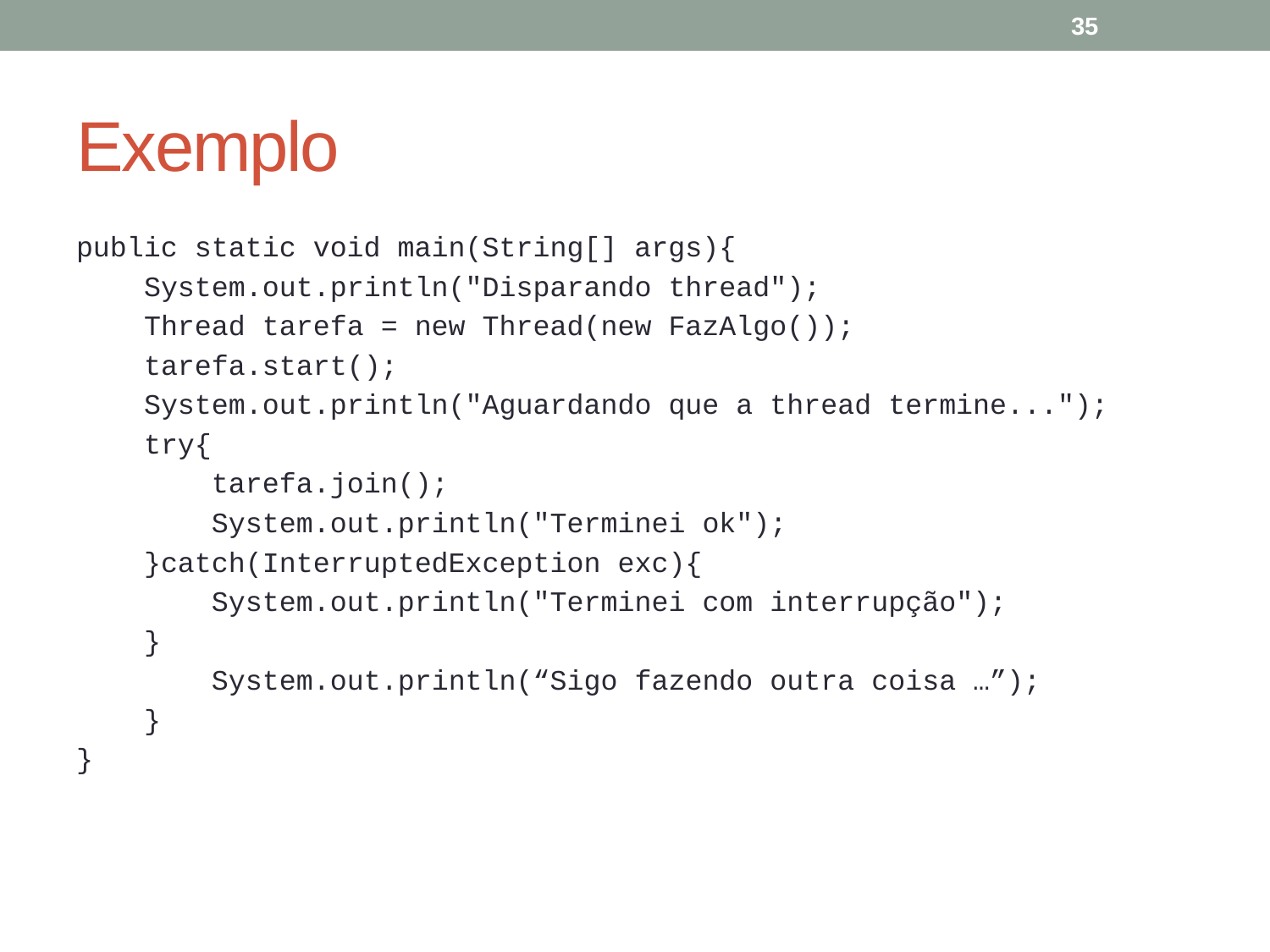

35
# Exemplo
public static void main(String[] args){
    System.out.println("Disparando thread");
    Thread tarefa = new Thread(new FazAlgo());
    tarefa.start();
    System.out.println("Aguardando que a thread termine...");
    try{
        tarefa.join();
        System.out.println("Terminei ok");
    }catch(InterruptedException exc){
        System.out.println("Terminei com interrupção");
    }
        System.out.println(“Sigo fazendo outra coisa …”);
    }
}